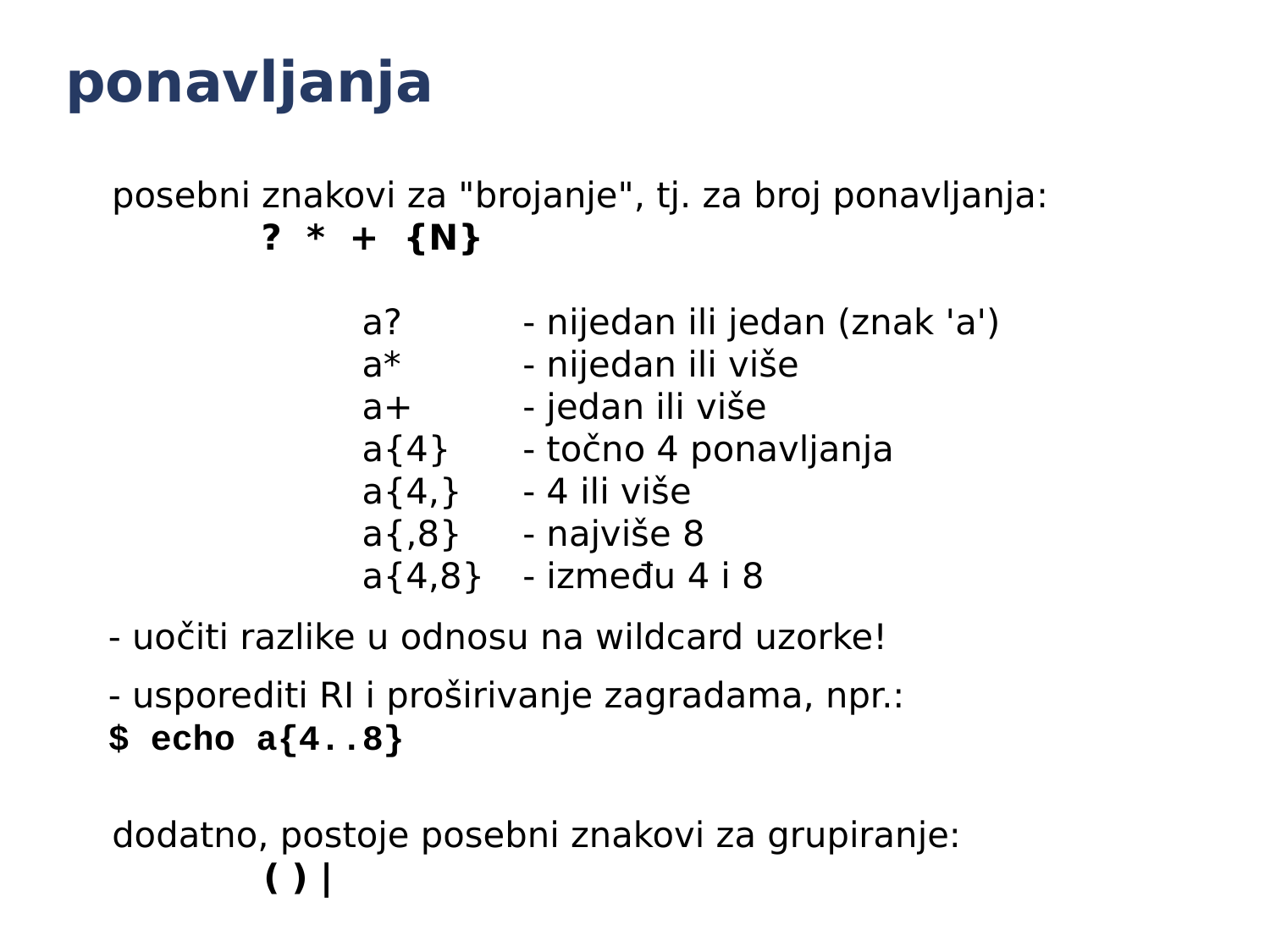

ponavljanja
posebni znakovi za "brojanje", tj. za broj ponavljanja:
	  ?  *  +  {N}

		a?	- nijedan ili jedan (znak 'a')
		a*	- nijedan ili više
		a+	- jedan ili više
		a{4}	- točno 4 ponavljanja
		a{4,}	- 4 ili više
		a{,8}	- najviše 8
		a{4,8}	- između 4 i 8
- uočiti razlike u odnosu na wildcard uzorke!
- usporediti RI i proširivanje zagradama, npr.:
$ echo a{4..8}
dodatno, postoje posebni znakovi za grupiranje:
	  ( ) |